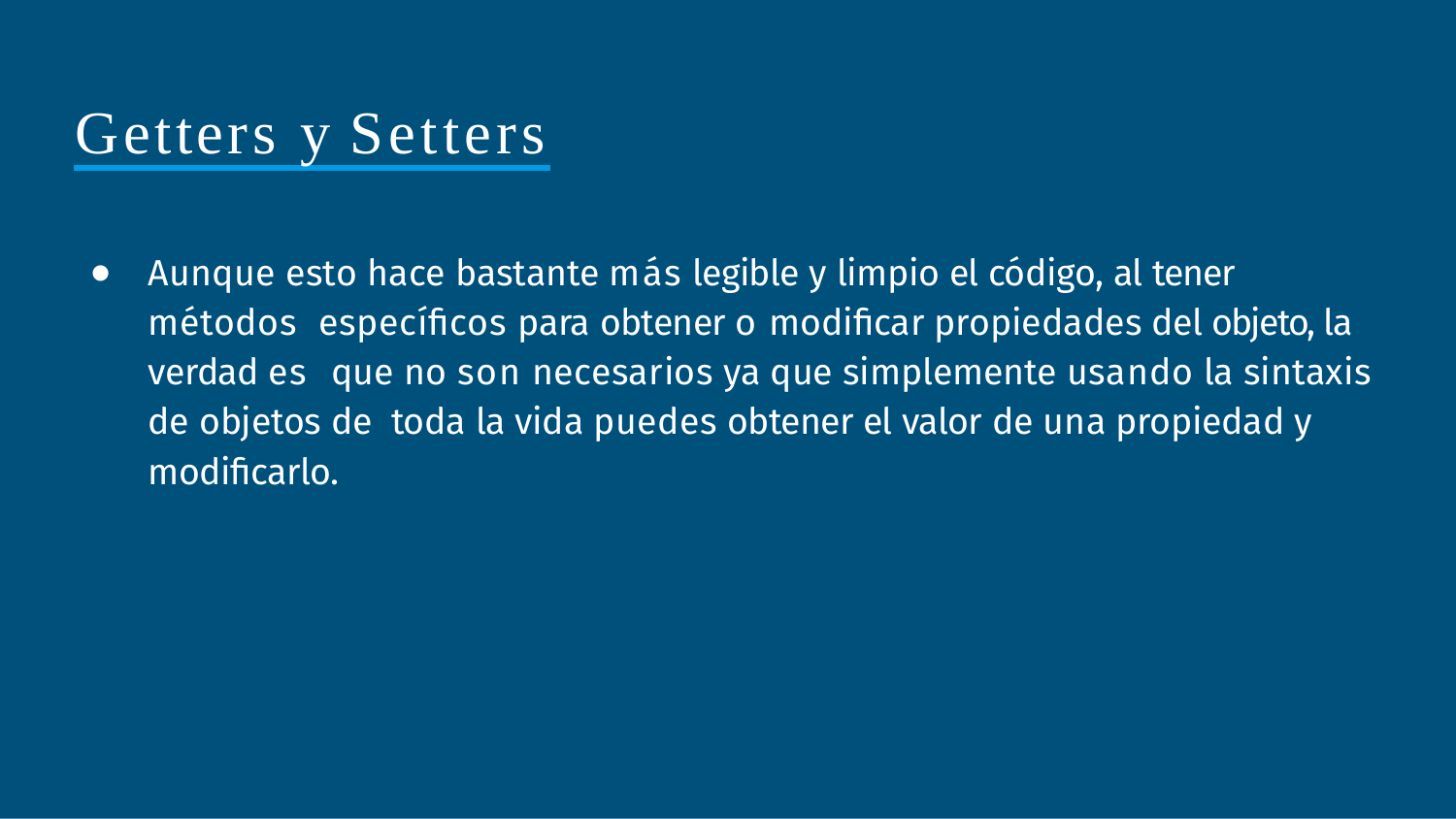

# Getters y Setters

Aunque esto hace bastante más legible y limpio el código, al tener métodos  especíﬁcos para obtener o modiﬁcar propiedades del objeto, la verdad es  que no son necesarios ya que simplemente usando la sintaxis de objetos de  toda la vida puedes obtener el valor de una propiedad y modiﬁcarlo.